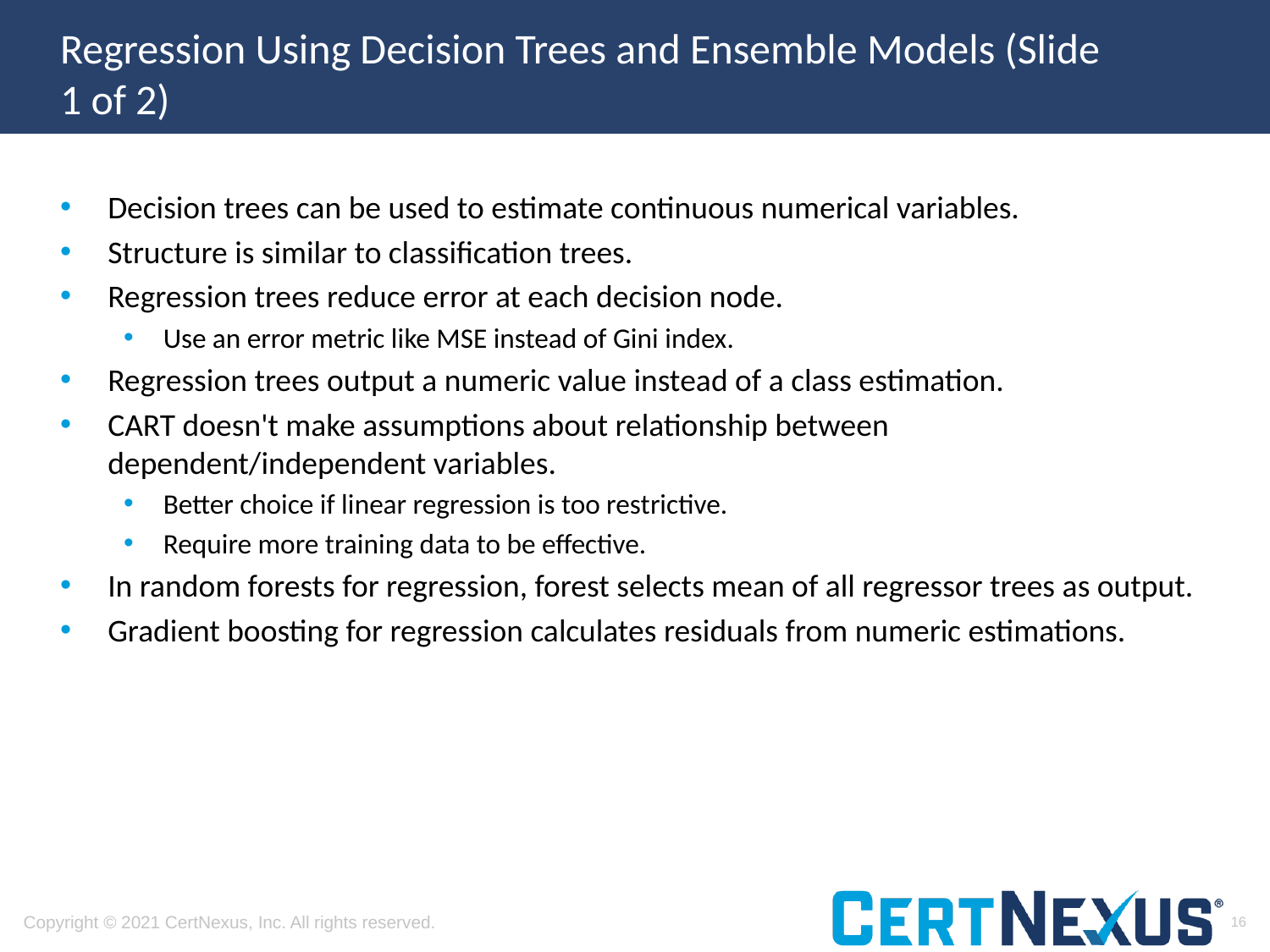

# Regression Using Decision Trees and Ensemble Models (Slide 1 of 2)
Decision trees can be used to estimate continuous numerical variables.
Structure is similar to classification trees.
Regression trees reduce error at each decision node.
Use an error metric like MSE instead of Gini index.
Regression trees output a numeric value instead of a class estimation.
CART doesn't make assumptions about relationship between dependent/independent variables.
Better choice if linear regression is too restrictive.
Require more training data to be effective.
In random forests for regression, forest selects mean of all regressor trees as output.
Gradient boosting for regression calculates residuals from numeric estimations.
16